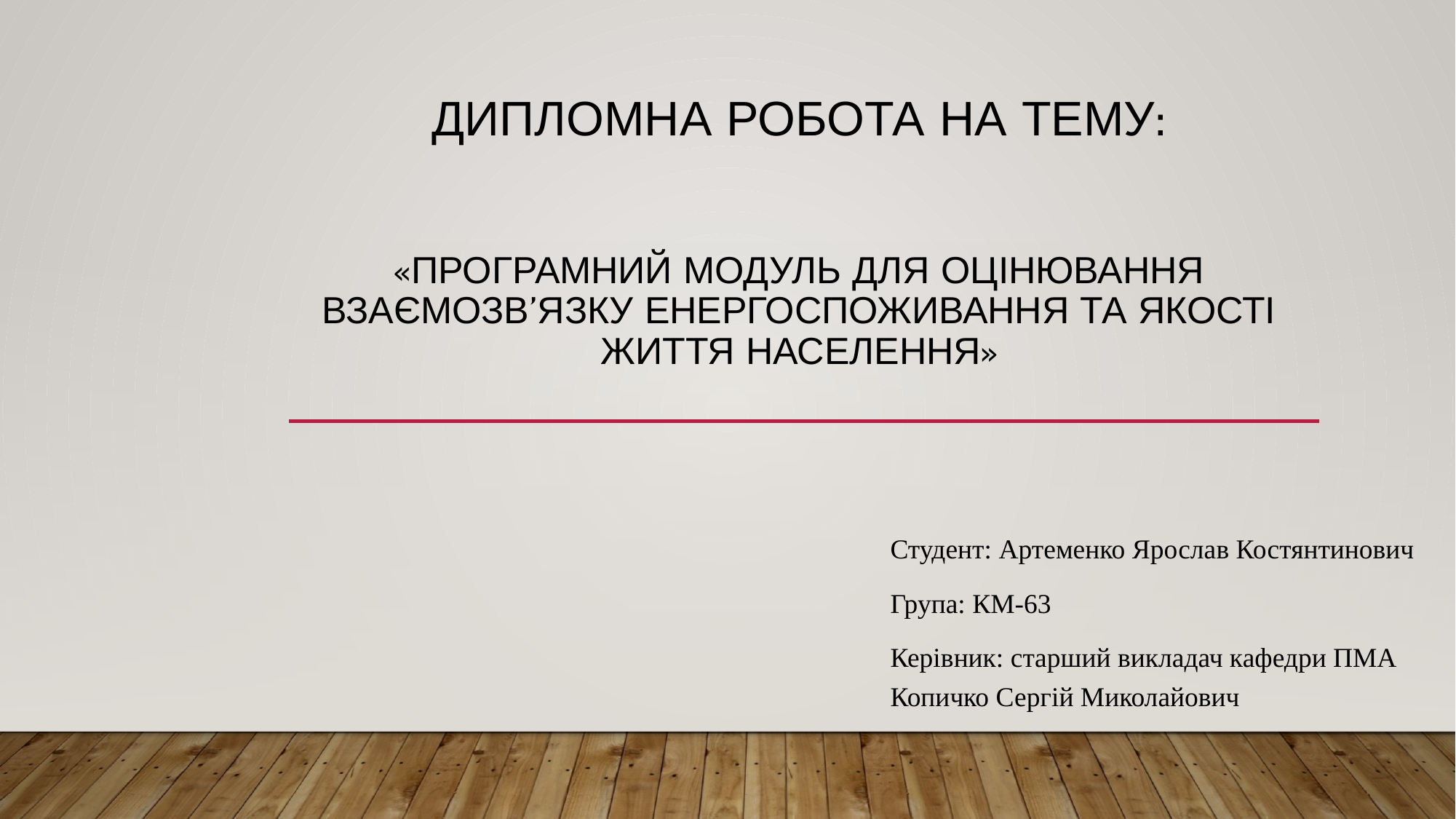

# Дипломна робота на тему: «програмний модуль для оцінювання взаємозв’язку енергоспоживання та якості життя населення»
Студент: Артеменко Ярослав Костянтинович
Група: КМ-63
Керівник: старший викладач кафедри ПМА Копичко Сергій Миколайович